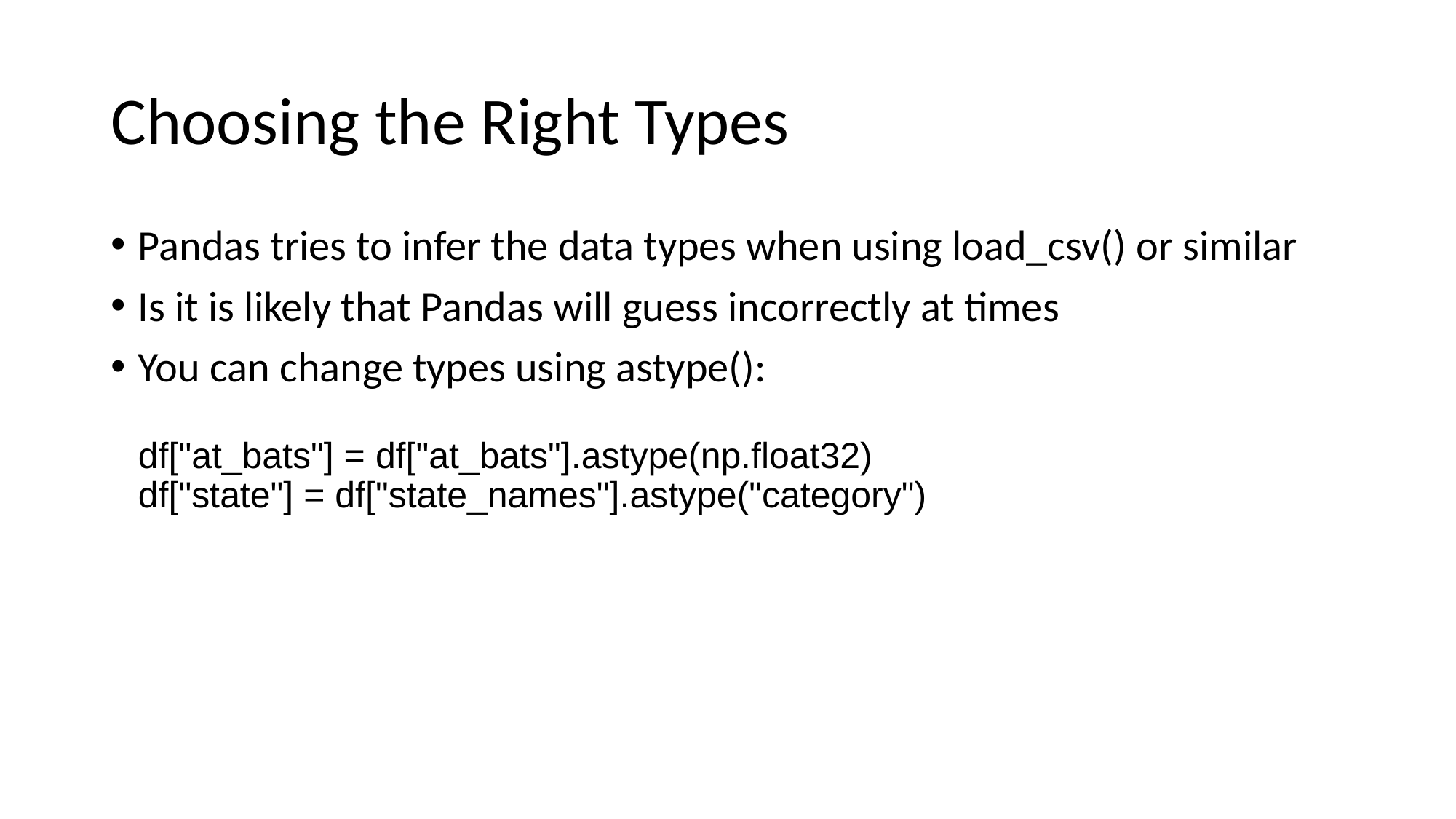

# Choosing the Right Types
Pandas tries to infer the data types when using load_csv() or similar
Is it is likely that Pandas will guess incorrectly at times
You can change types using astype():
df["at_bats"] = df["at_bats"].astype(np.float32)
df["state"] = df["state_names"].astype("category")